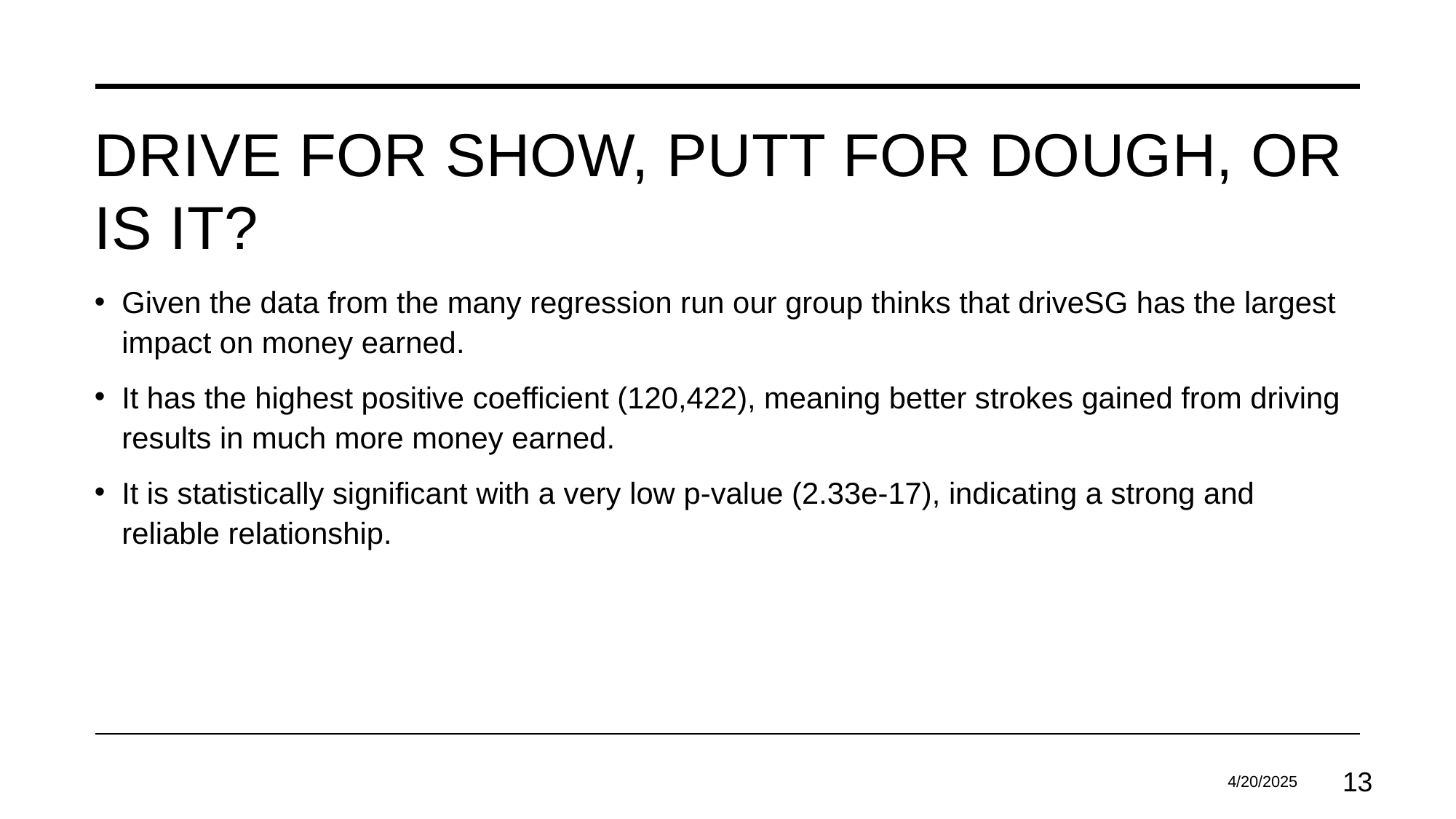

# Drive for Show, Putt for Dough, or is it?
Given the data from the many regression run our group thinks that driveSG has the largest impact on money earned.
It has the highest positive coefficient (120,422), meaning better strokes gained from driving results in much more money earned.
It is statistically significant with a very low p-value (2.33e-17), indicating a strong and reliable relationship.

4/20/2025
13